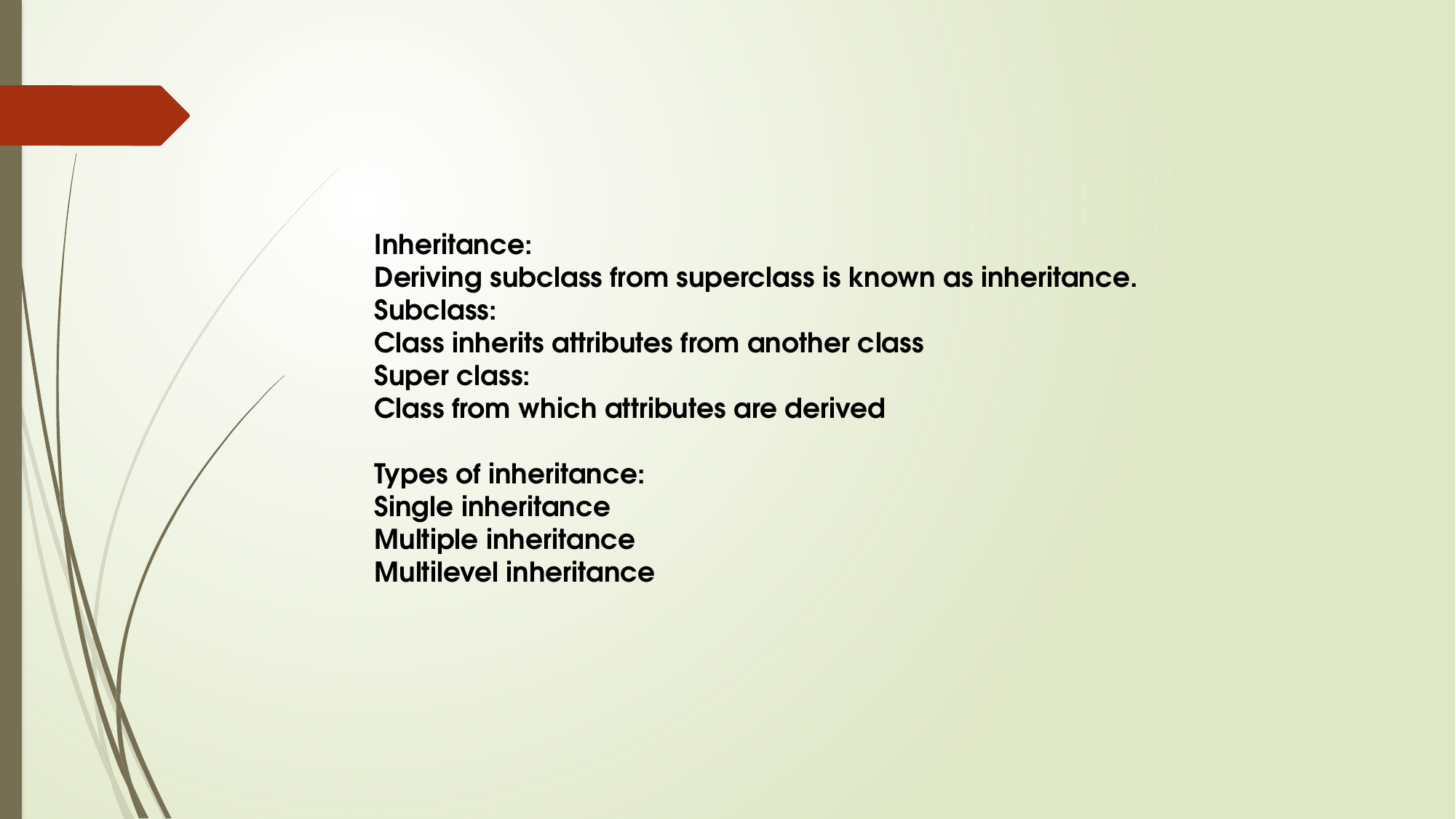

Inheritance:
Deriving subclass from superclass is known as inheritance.
Subclass:
Class inherits attributes from another class
Super class:
Class from which attributes are derived

Types of inheritance:
Single inheritance
Multiple inheritance
Multilevel inheritance